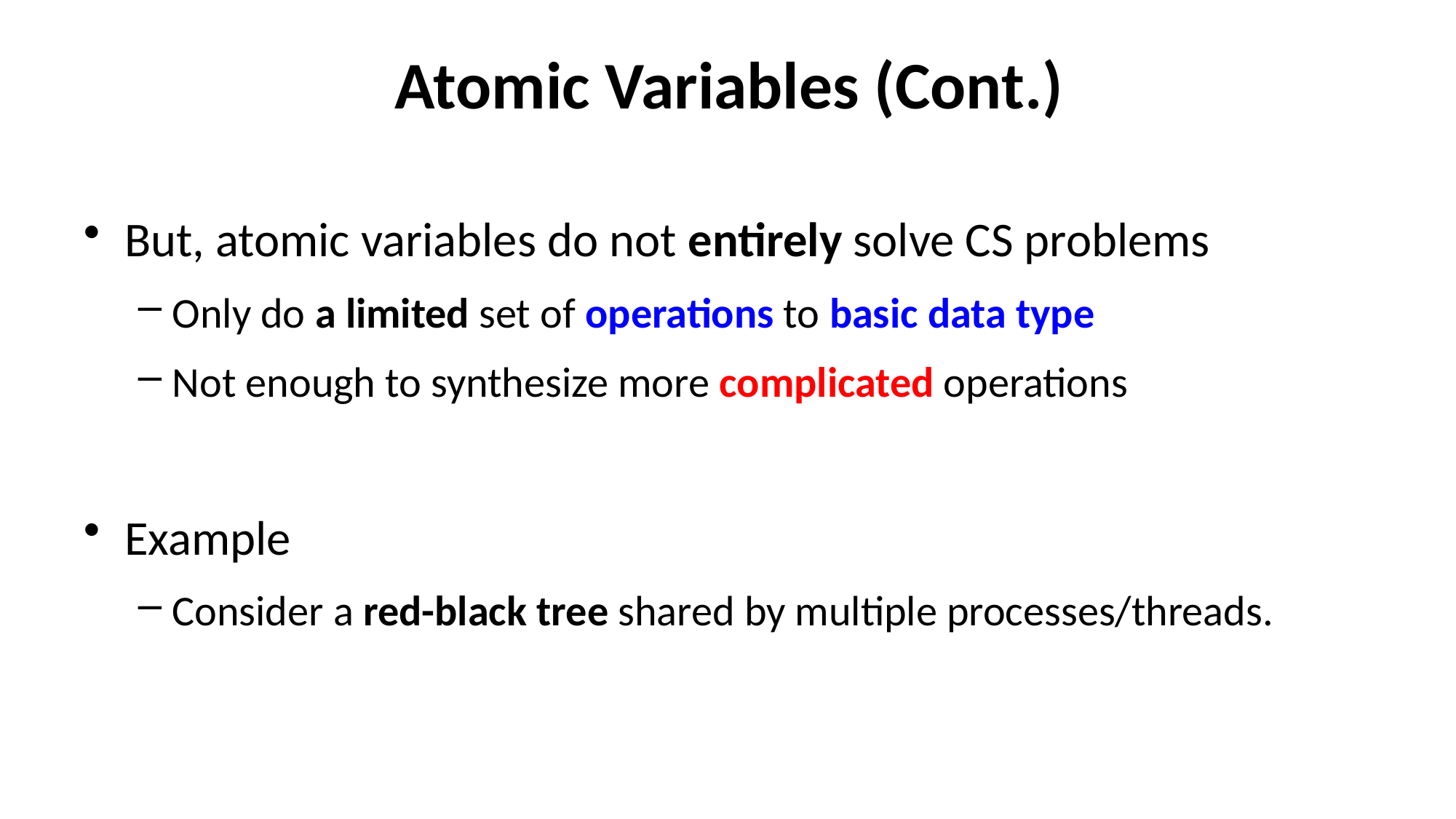

# Atomic Variables (Cont.)
But, atomic variables do not entirely solve CS problems
Only do a limited set of operations to basic data type
Not enough to synthesize more complicated operations

Example
Consider a red-black tree shared by multiple processes/threads.